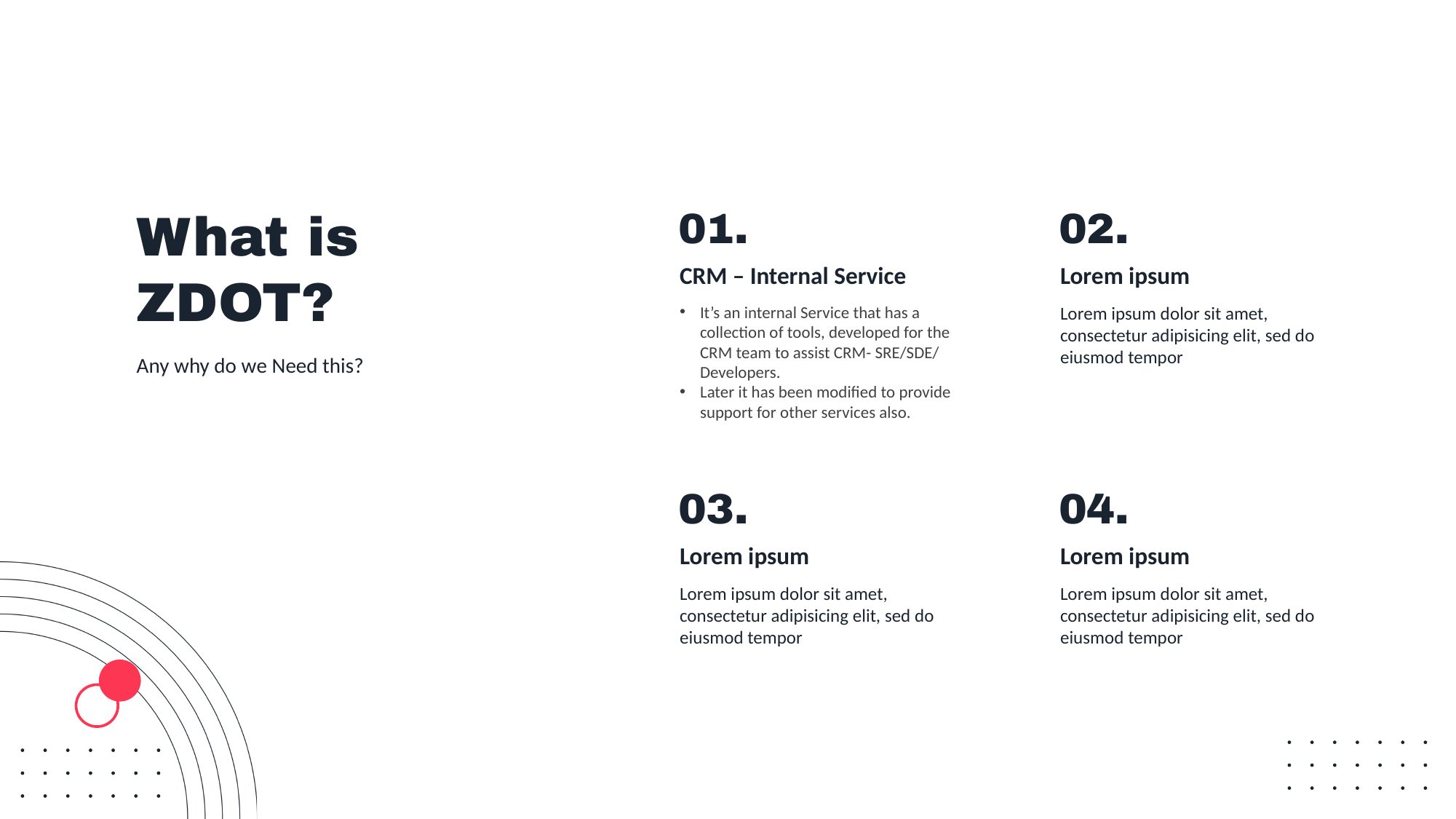

01.
02.
What is ZDOT?
CRM – Internal Service
Lorem ipsum
It’s an internal Service that has a collection of tools, developed for the CRM team to assist CRM- SRE/SDE/Developers.
Later it has been modified to provide support for other services also.
Lorem ipsum dolor sit amet, consectetur adipisicing elit, sed do eiusmod tempor
Any why do we Need this?
03.
04.
Lorem ipsum
Lorem ipsum
Lorem ipsum dolor sit amet, consectetur adipisicing elit, sed do eiusmod tempor
Lorem ipsum dolor sit amet, consectetur adipisicing elit, sed do eiusmod tempor